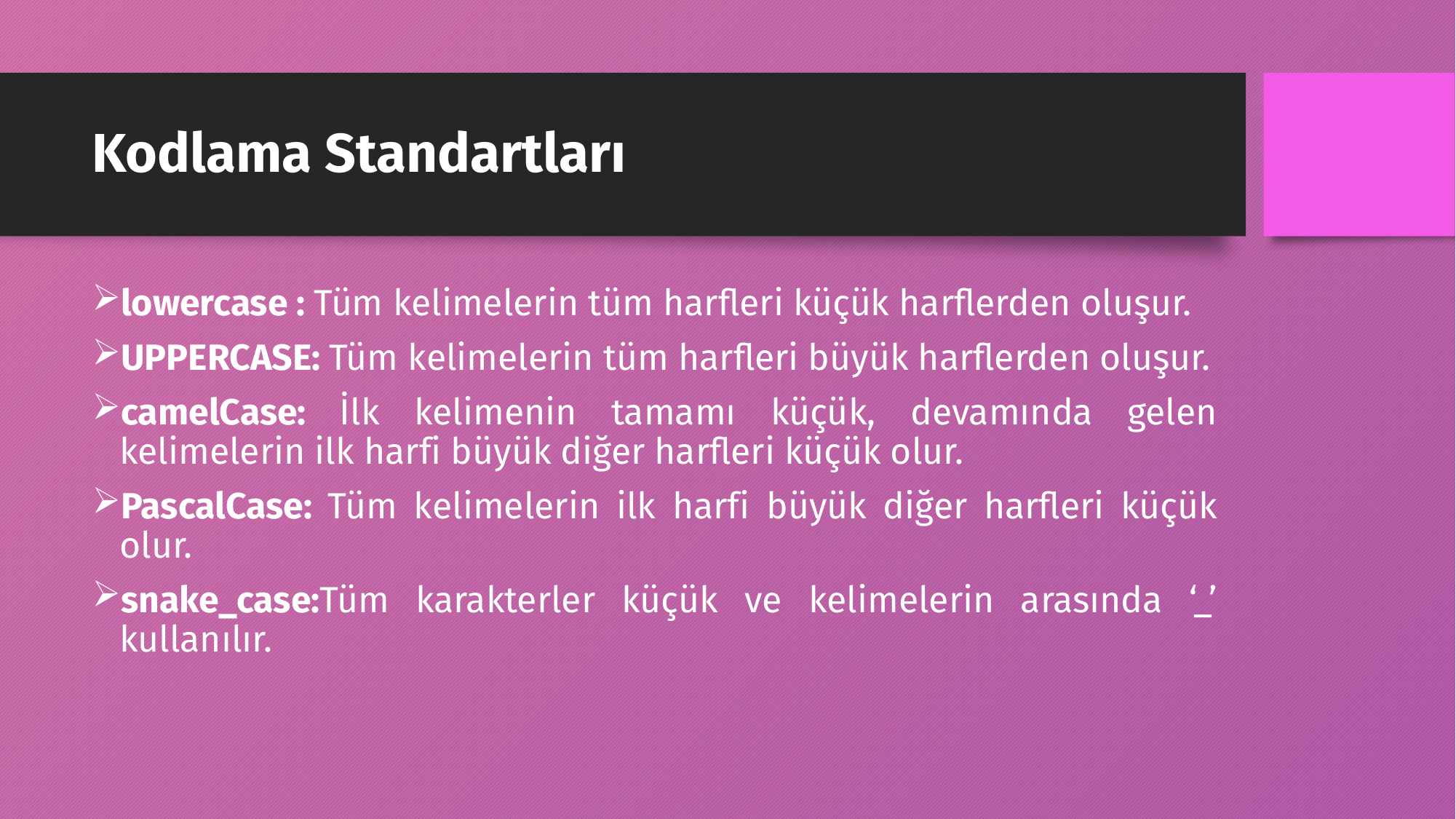

# Kodlama Standartları
lowercase : Tüm kelimelerin tüm harfleri küçük harflerden oluşur.
UPPERCASE: Tüm kelimelerin tüm harfleri büyük harflerden oluşur.
camelCase: İlk kelimenin tamamı küçük, devamında gelen kelimelerin ilk harfi büyük diğer harfleri küçük olur.
PascalCase: Tüm kelimelerin ilk harfi büyük diğer harfleri küçük olur.
snake_case:Tüm karakterler küçük ve kelimelerin arasında ‘_’ kullanılır.